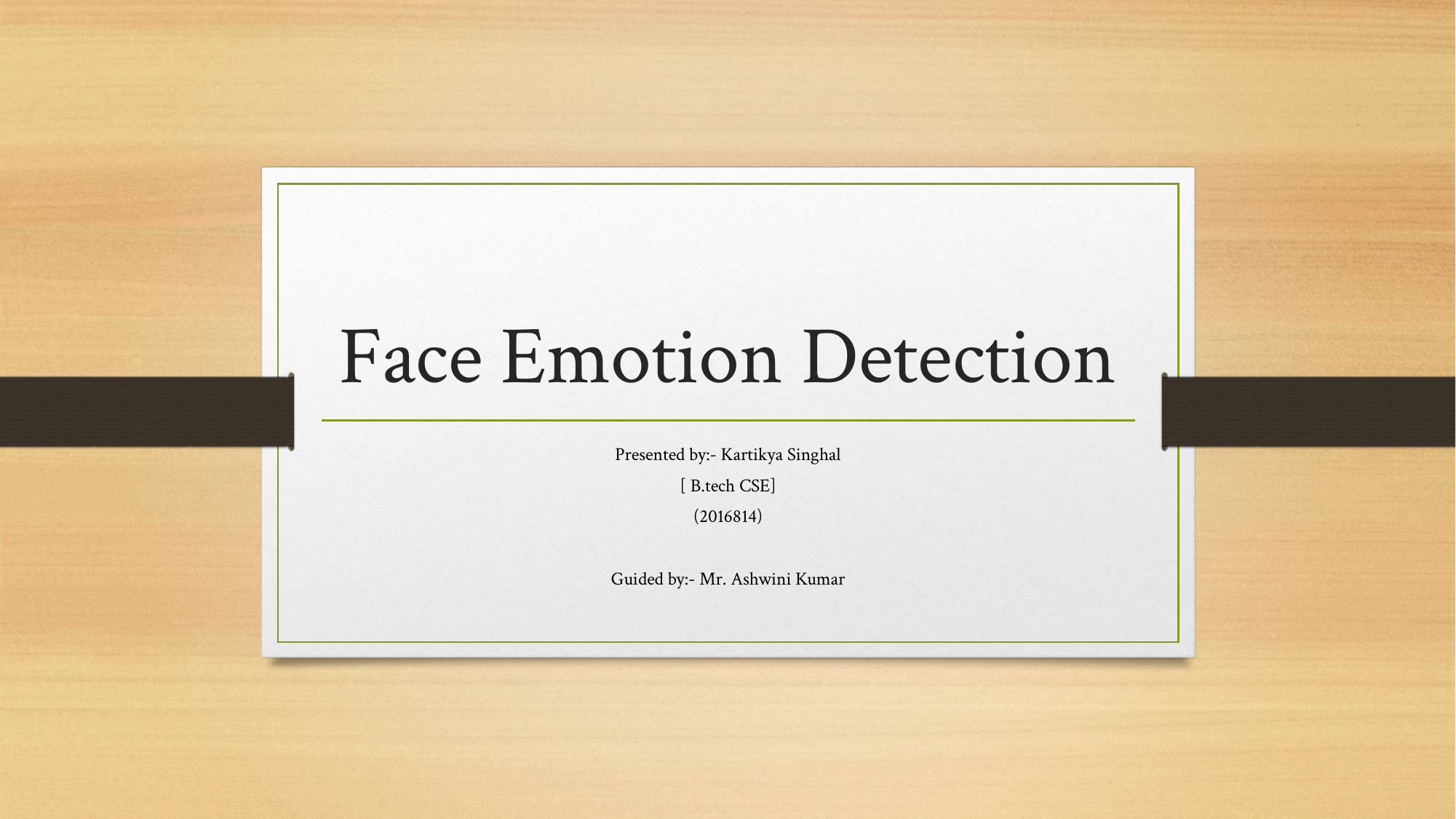

# Face Emotion Detection
Presented by:- Kartikya Singhal
[ B.tech CSE]
(2016814)

Guided by:- Mr. Ashwini Kumar